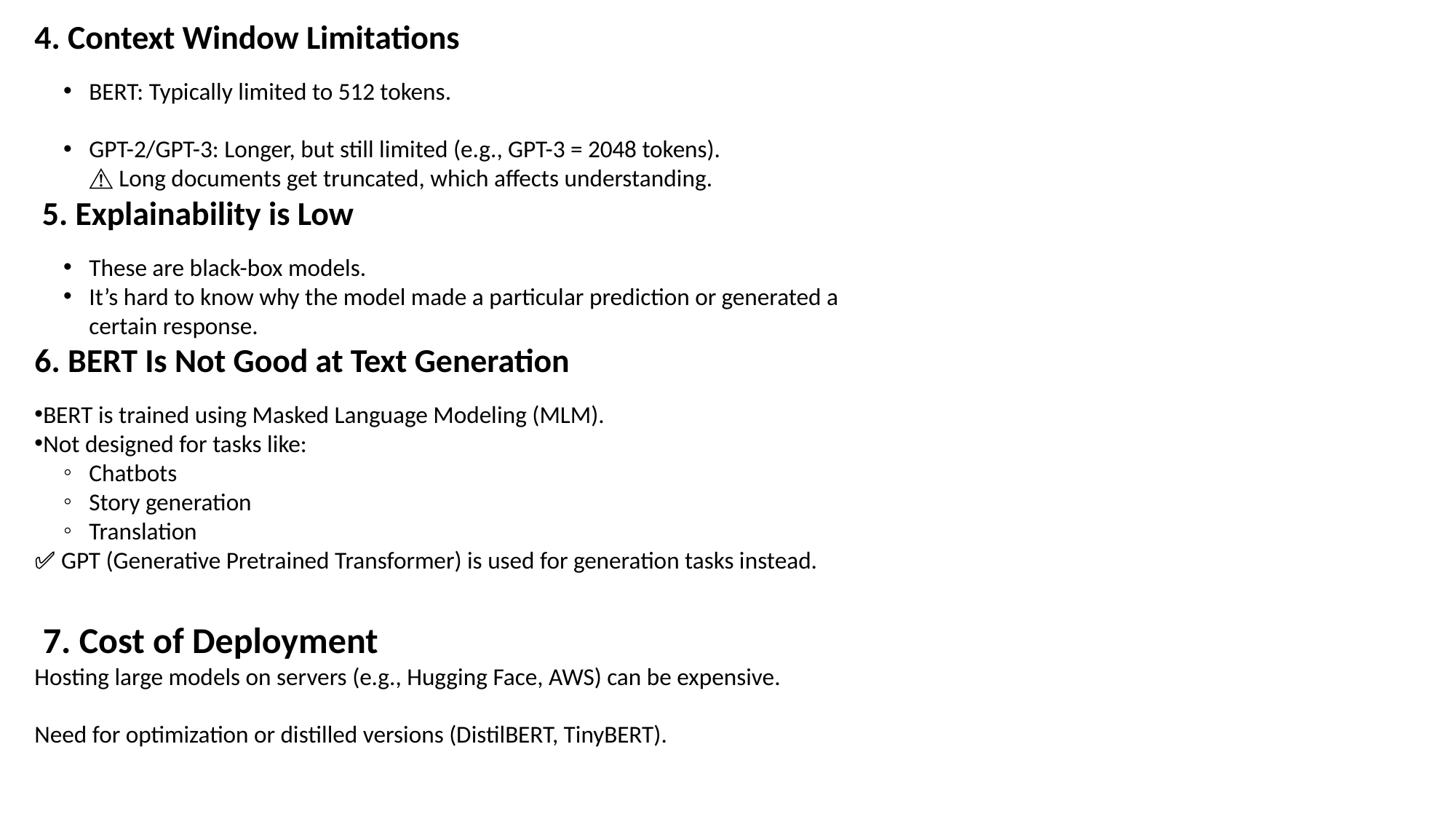

4. Context Window Limitations
BERT: Typically limited to 512 tokens.

GPT-2/GPT-3: Longer, but still limited (e.g., GPT-3 = 2048 tokens).
⚠ Long documents get truncated, which affects understanding.
 5. Explainability is Low
These are black-box models.
It’s hard to know why the model made a particular prediction or generated a certain response.
6. BERT Is Not Good at Text Generation
BERT is trained using Masked Language Modeling (MLM).
Not designed for tasks like:
Chatbots
Story generation
Translation
✅ GPT (Generative Pretrained Transformer) is used for generation tasks instead.

 7. Cost of Deployment
Hosting large models on servers (e.g., Hugging Face, AWS) can be expensive.

Need for optimization or distilled versions (DistilBERT, TinyBERT).